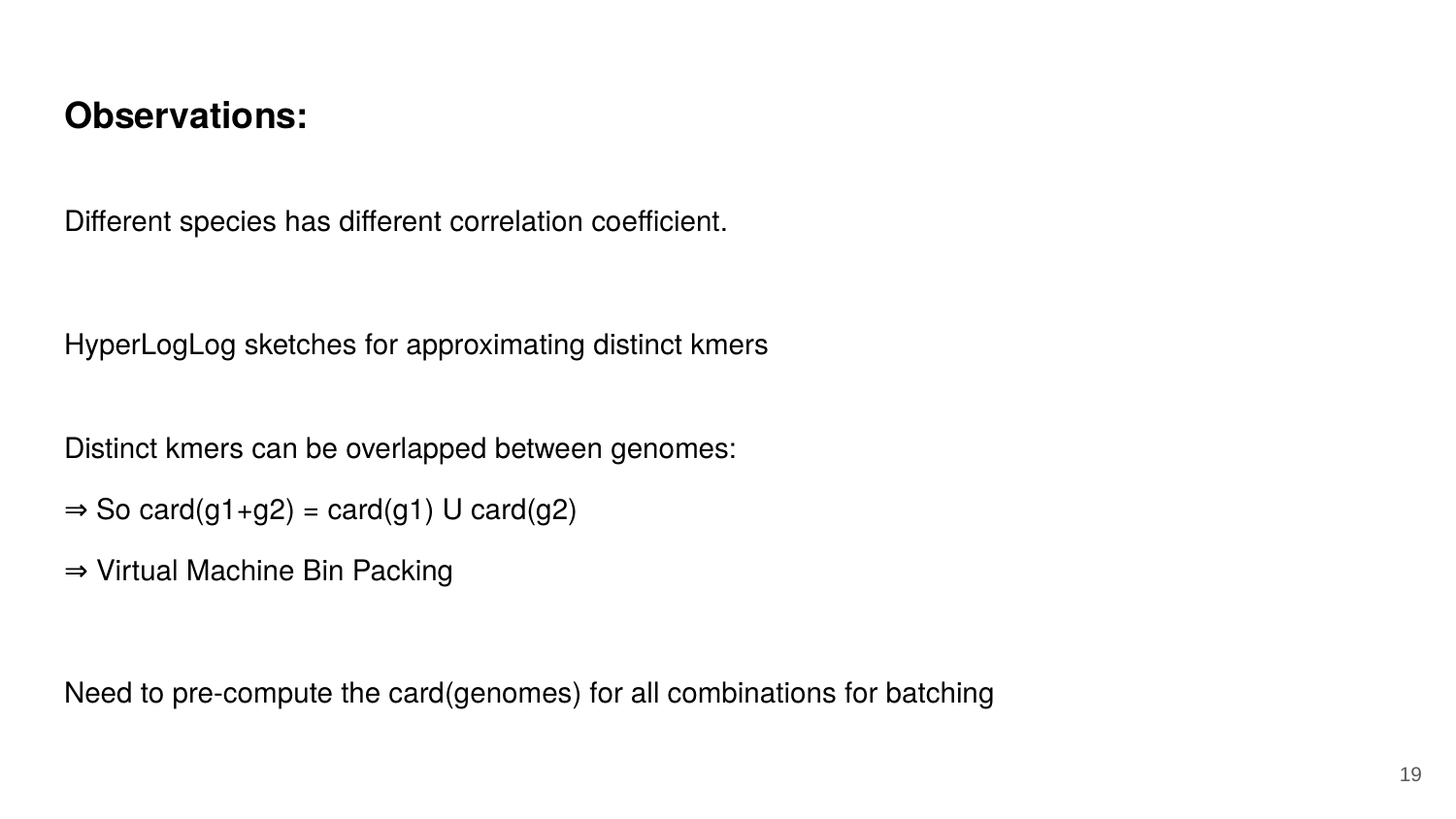

# Observations:
Different species has different correlation coefficient.

HyperLogLog sketches for approximating distinct kmers

Distinct kmers can be overlapped between genomes:
⇒ So card(g1+g2) = card(g1) U card(g2)
⇒ Virtual Machine Bin Packing

Need to pre-compute the card(genomes) for all combinations for batching

19